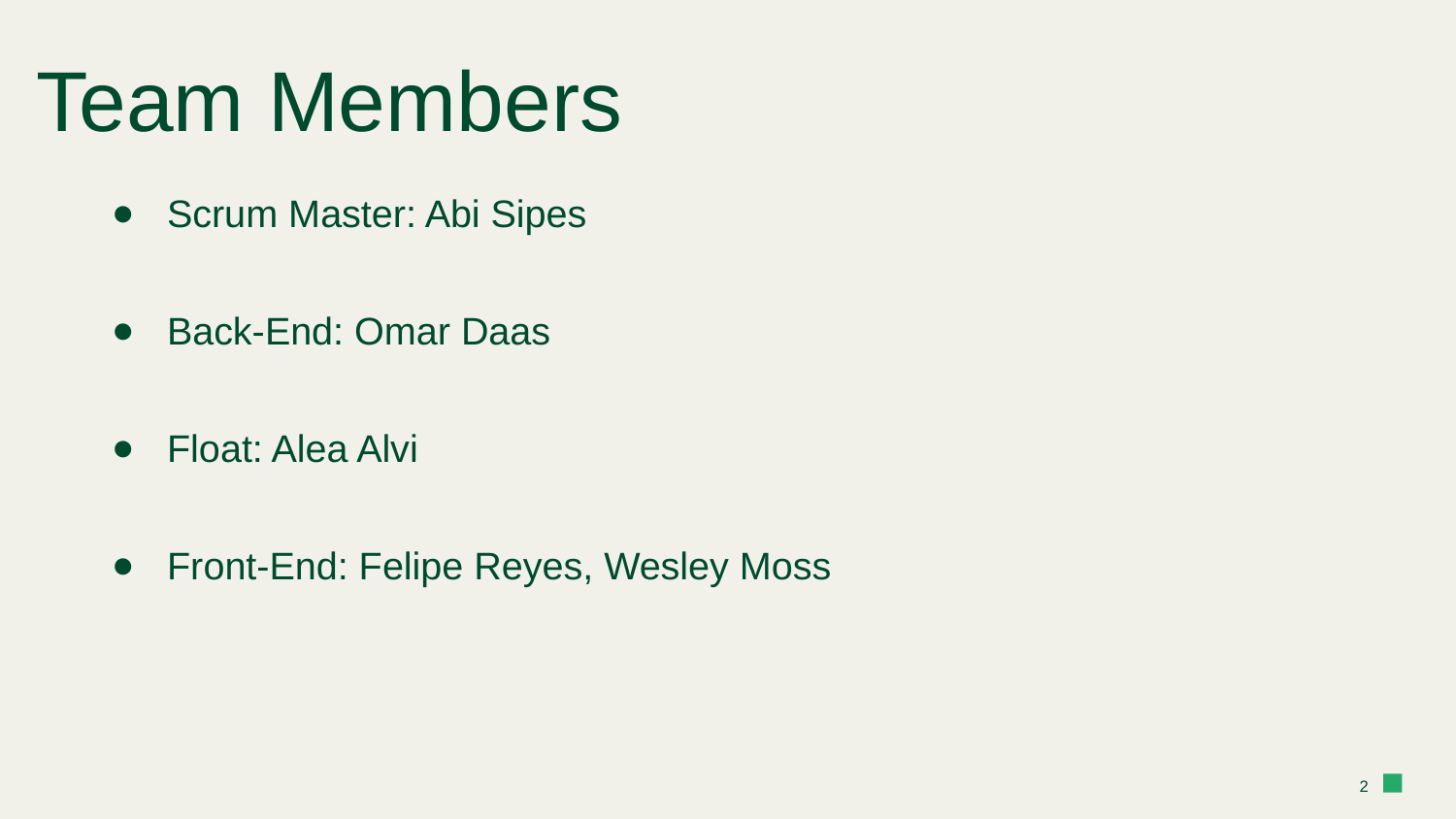

# Team Members
Scrum Master: Abi Sipes

Back-End: Omar Daas

Float: Alea Alvi

Front-End: Felipe Reyes, Wesley Moss

2